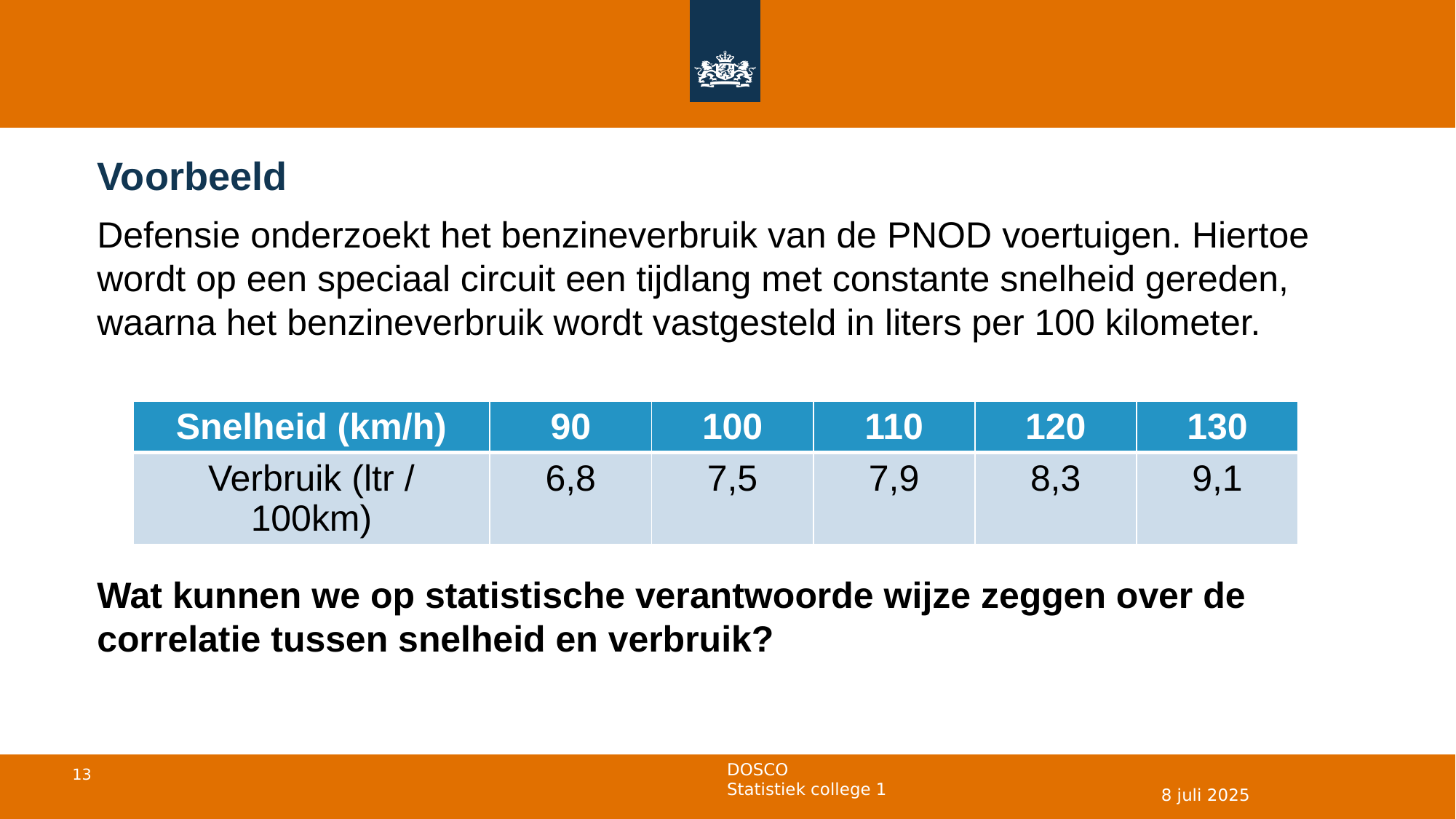

# Voorbeeld
Defensie onderzoekt het benzineverbruik van de PNOD voertuigen. Hiertoe wordt op een speciaal circuit een tijdlang met constante snelheid gereden, waarna het benzineverbruik wordt vastgesteld in liters per 100 kilometer.

Wat kunnen we op statistische verantwoorde wijze zeggen over de correlatie tussen snelheid en verbruik?

| Snelheid (km/h) | 90 | 100 | 110 | 120 | 130 |
| --- | --- | --- | --- | --- | --- |
| Verbruik (ltr / 100km) | 6,8 | 7,5 | 7,9 | 8,3 | 9,1 |
8 juli 2025